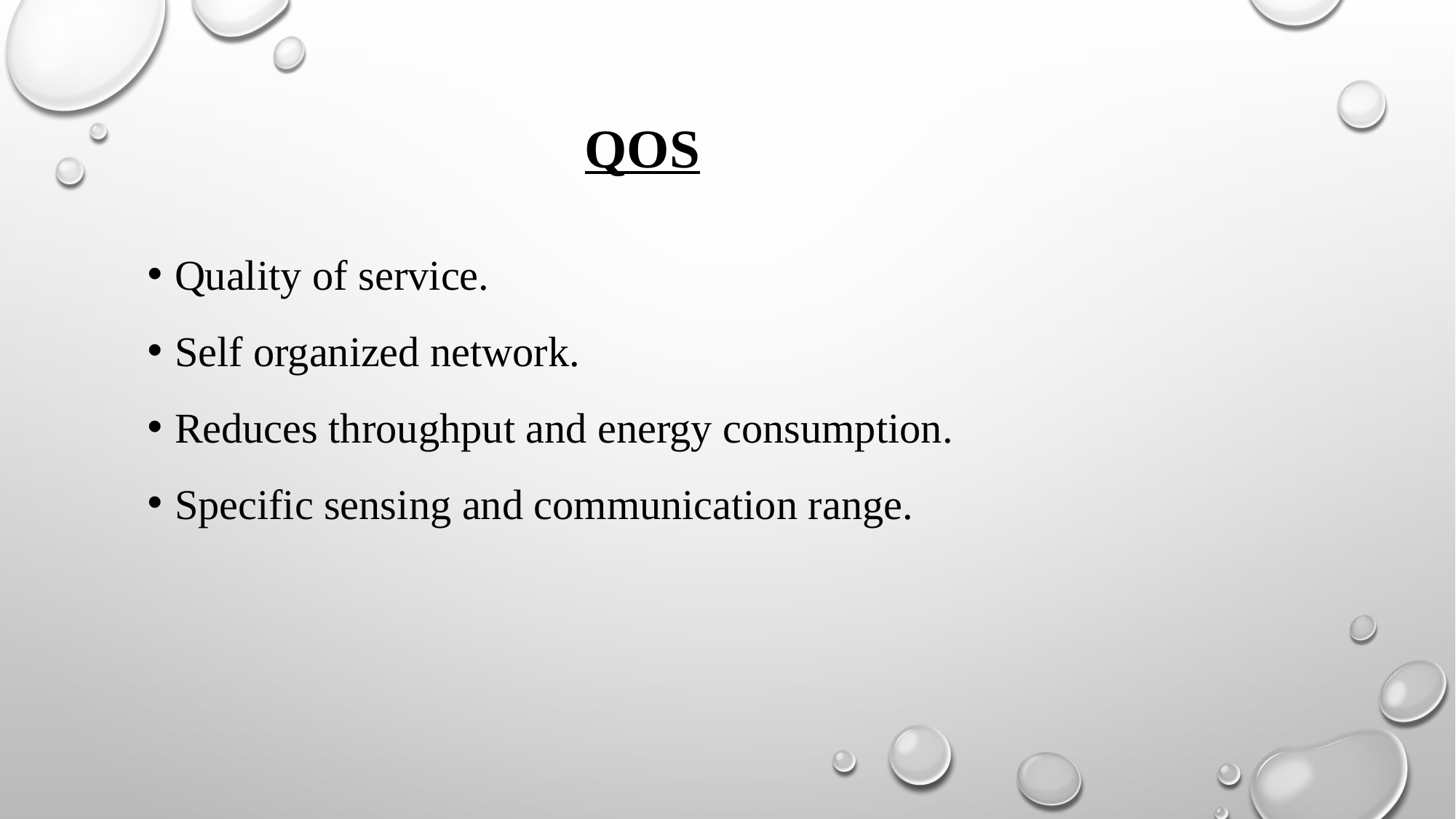

# QoS
Quality of service.
Self organized network.
Reduces throughput and energy consumption.
Specific sensing and communication range.